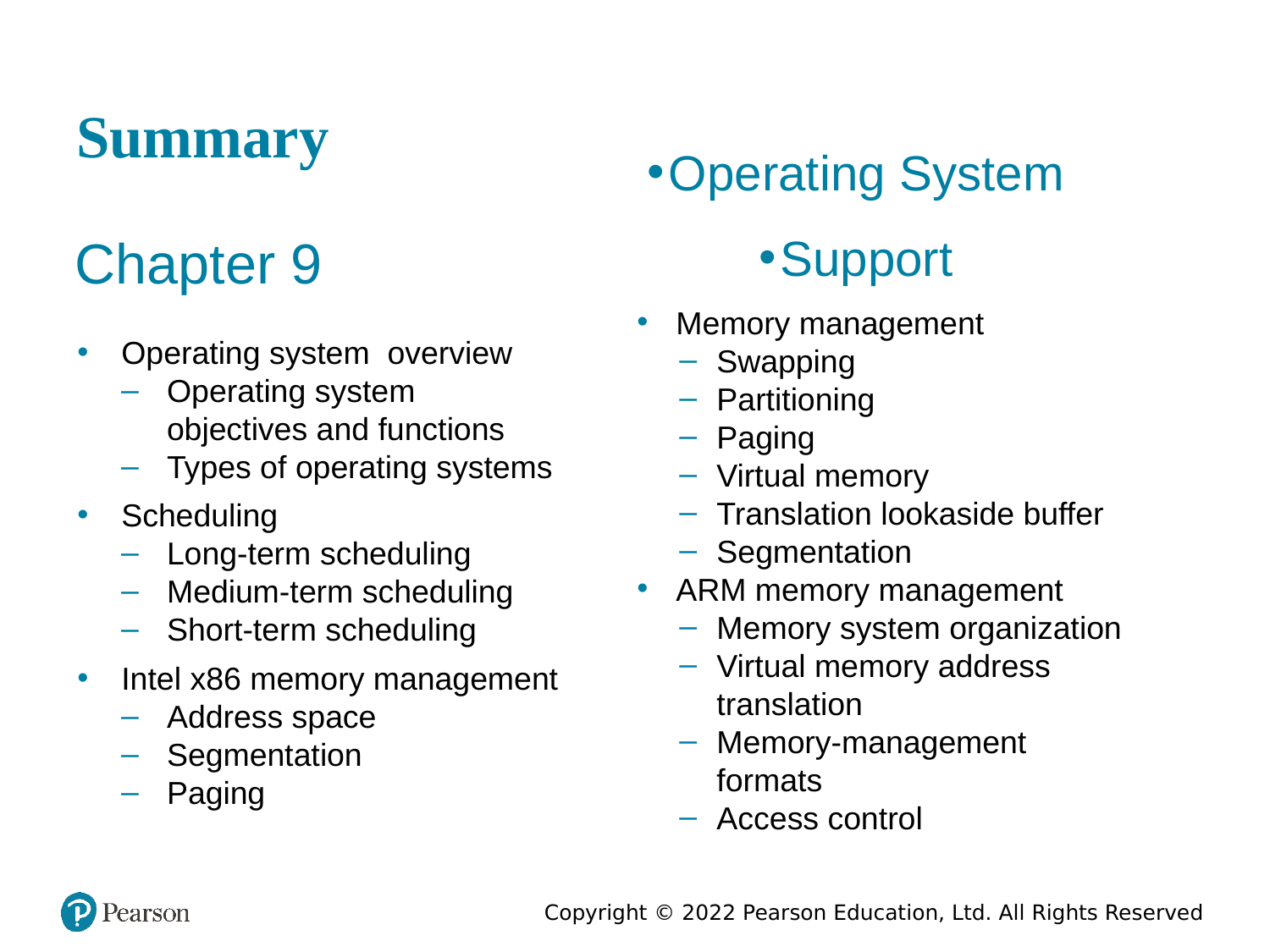

# Summary
Operating System
Support
Chapter 9

Memory management
Swapping
Partitioning
Paging
Virtual memory
Translation lookaside buffer
Segmentation
ARM memory management
Memory system organization
Virtual memory address translation
Memory-management formats
Access control
Operating system  overview
Operating system objectives and functions
Types of operating systems
Scheduling
Long-term scheduling
Medium-term scheduling
Short-term scheduling
Intel x86 memory management
Address space
Segmentation
Paging